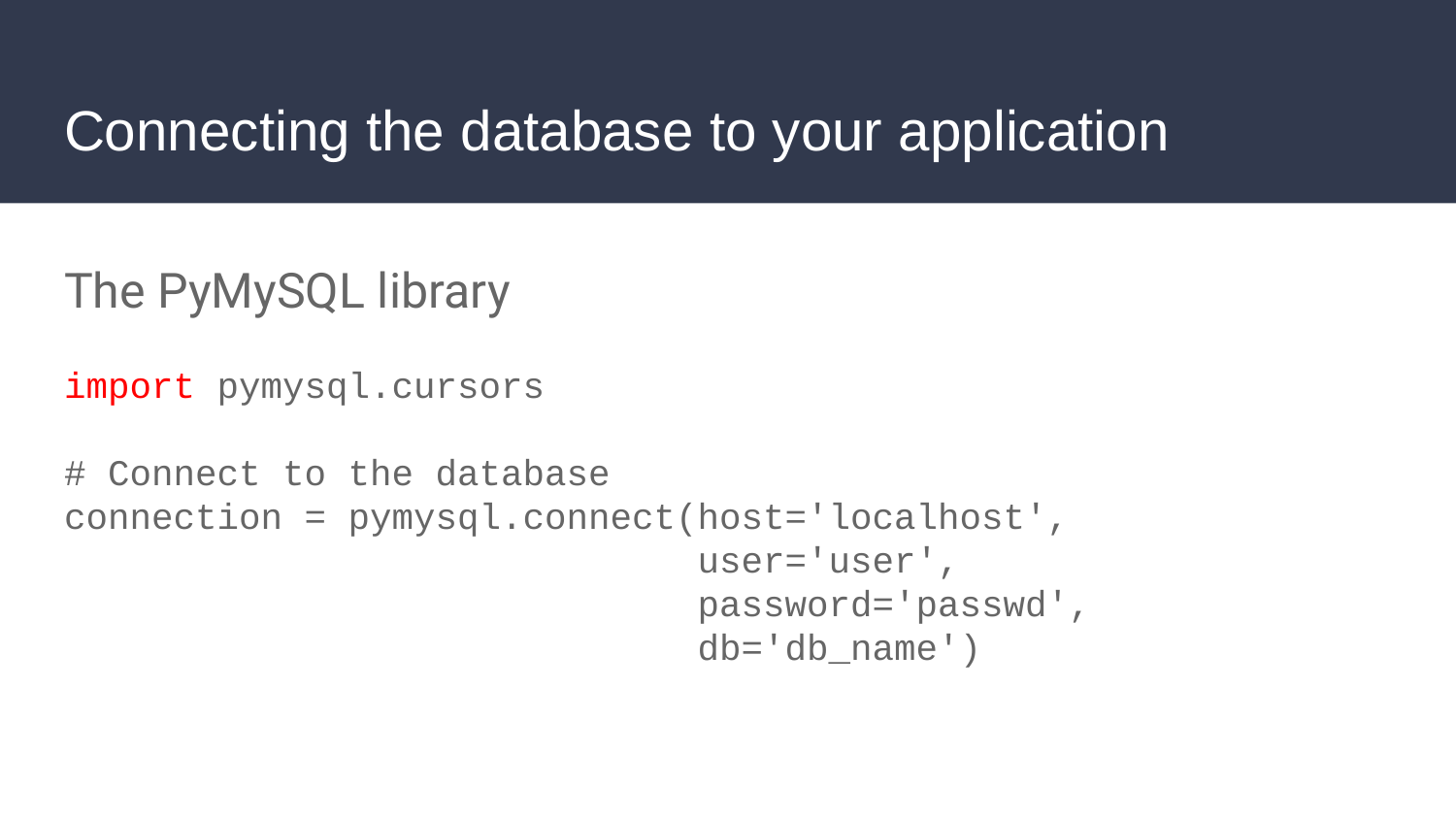

# Connecting the database to your application
The PyMySQL library

import pymysql.cursors

# Connect to the database
connection = pymysql.connect(host='localhost',
                             user='user',
                             password='passwd',
                             db='db_name')